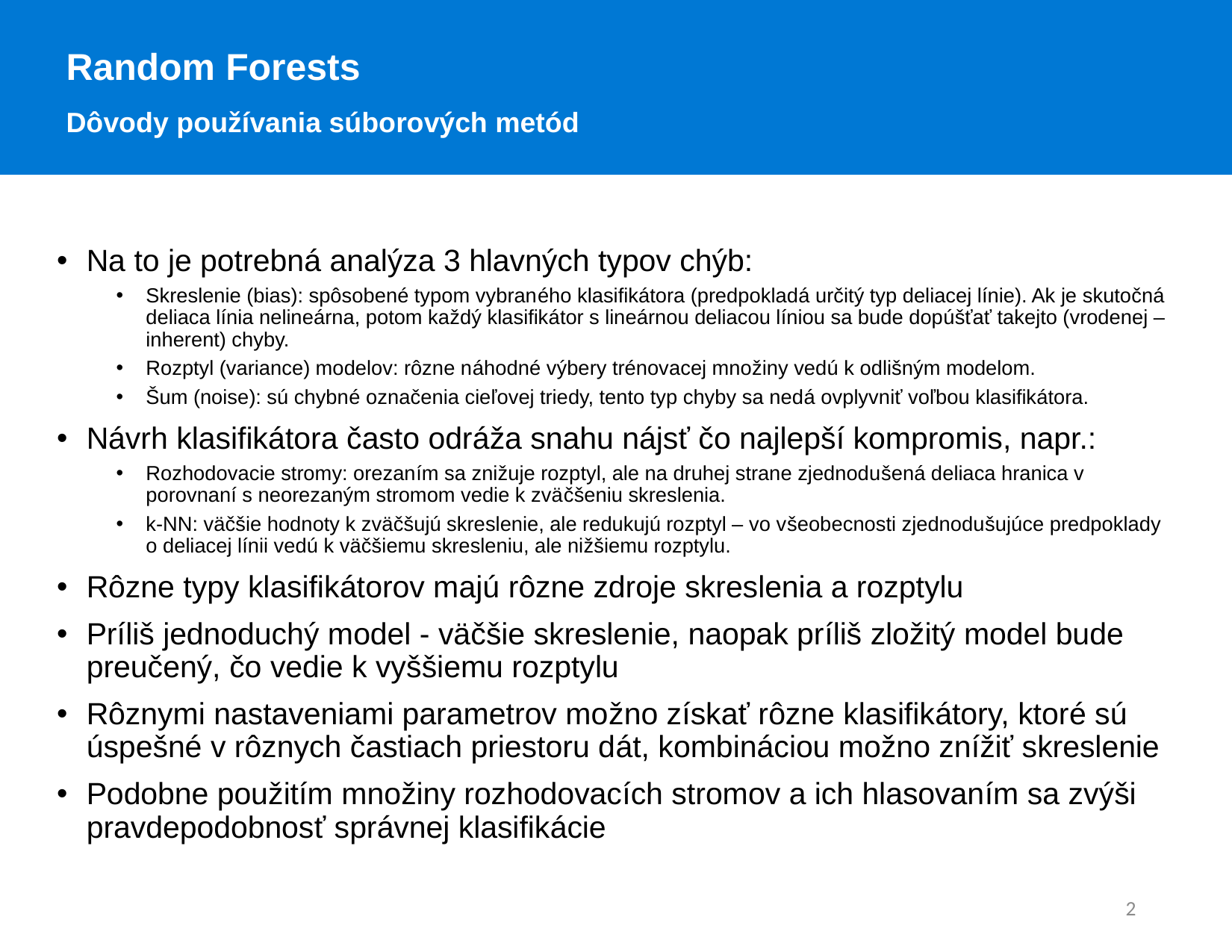

Random Forests
Dôvody používania súborových metód
Na to je potrebná analýza 3 hlavných typov chýb:
Skreslenie (bias): spôsobené typom vybraného klasifikátora (predpokladá určitý typ deliacej línie). Ak je skutočná deliaca línia nelineárna, potom každý klasifikátor s lineárnou deliacou líniou sa bude dopúšťať takejto (vrodenej – inherent) chyby.
Rozptyl (variance) modelov: rôzne náhodné výbery trénovacej množiny vedú k odlišným modelom.
Šum (noise): sú chybné označenia cieľovej triedy, tento typ chyby sa nedá ovplyvniť voľbou klasifikátora.
Návrh klasifikátora často odráža snahu nájsť čo najlepší kompromis, napr.:
Rozhodovacie stromy: orezaním sa znižuje rozptyl, ale na druhej strane zjednodušená deliaca hranica v porovnaní s neorezaným stromom vedie k zväčšeniu skreslenia.
k-NN: väčšie hodnoty k zväčšujú skreslenie, ale redukujú rozptyl – vo všeobecnosti zjednodušujúce predpoklady o deliacej línii vedú k väčšiemu skresleniu, ale nižšiemu rozptylu.
Rôzne typy klasifikátorov majú rôzne zdroje skreslenia a rozptylu
Príliš jednoduchý model - väčšie skreslenie, naopak príliš zložitý model bude preučený, čo vedie k vyššiemu rozptylu
Rôznymi nastaveniami parametrov možno získať rôzne klasifikátory, ktoré sú úspešné v rôznych častiach priestoru dát, kombináciou možno znížiť skreslenie
Podobne použitím množiny rozhodovacích stromov a ich hlasovaním sa zvýši pravdepodobnosť správnej klasifikácie

2